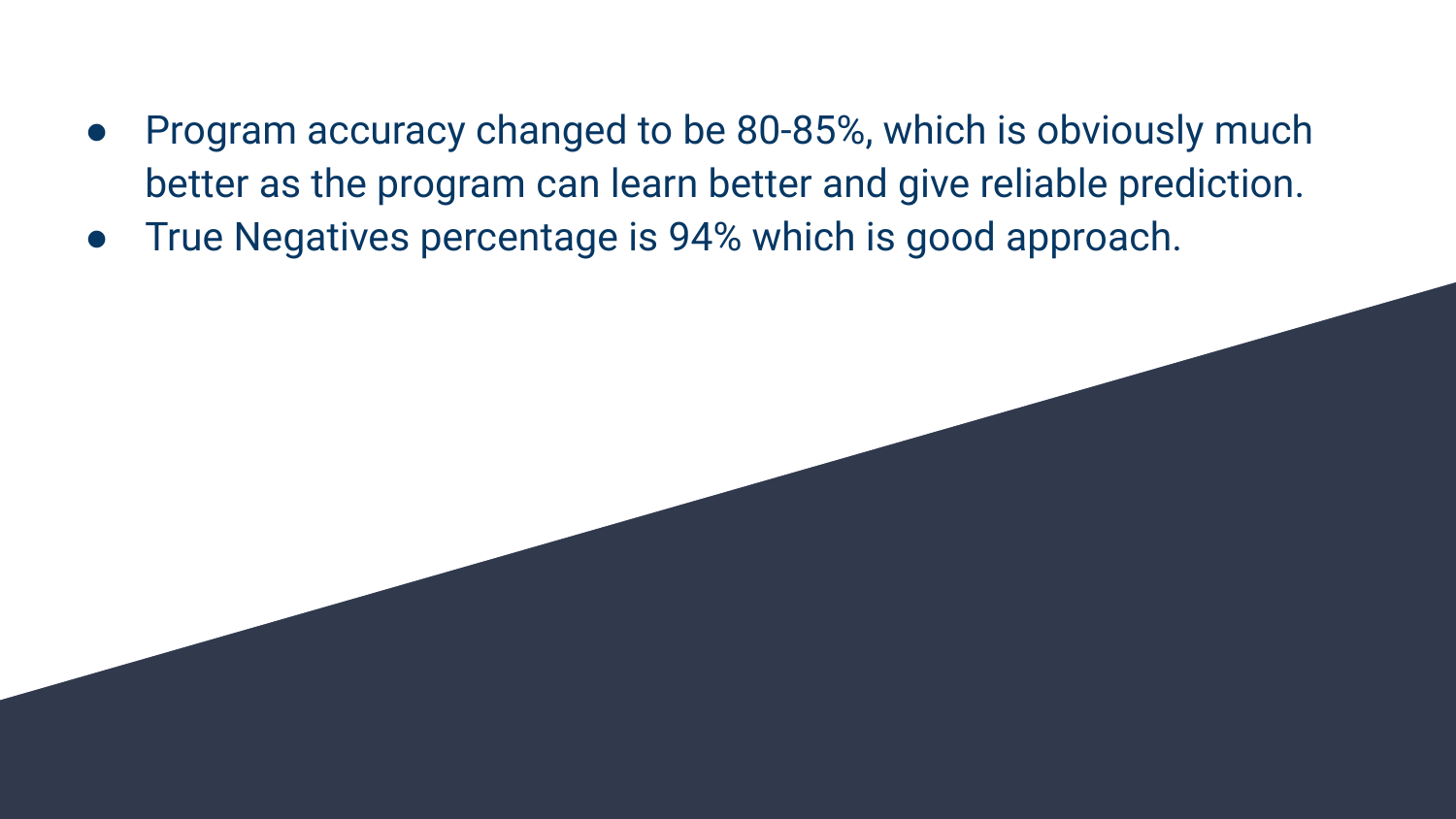

# Program accuracy changed to be 80-85%, which is obviously much better as the program can learn better and give reliable prediction.
True Negatives percentage is 94% which is good approach.